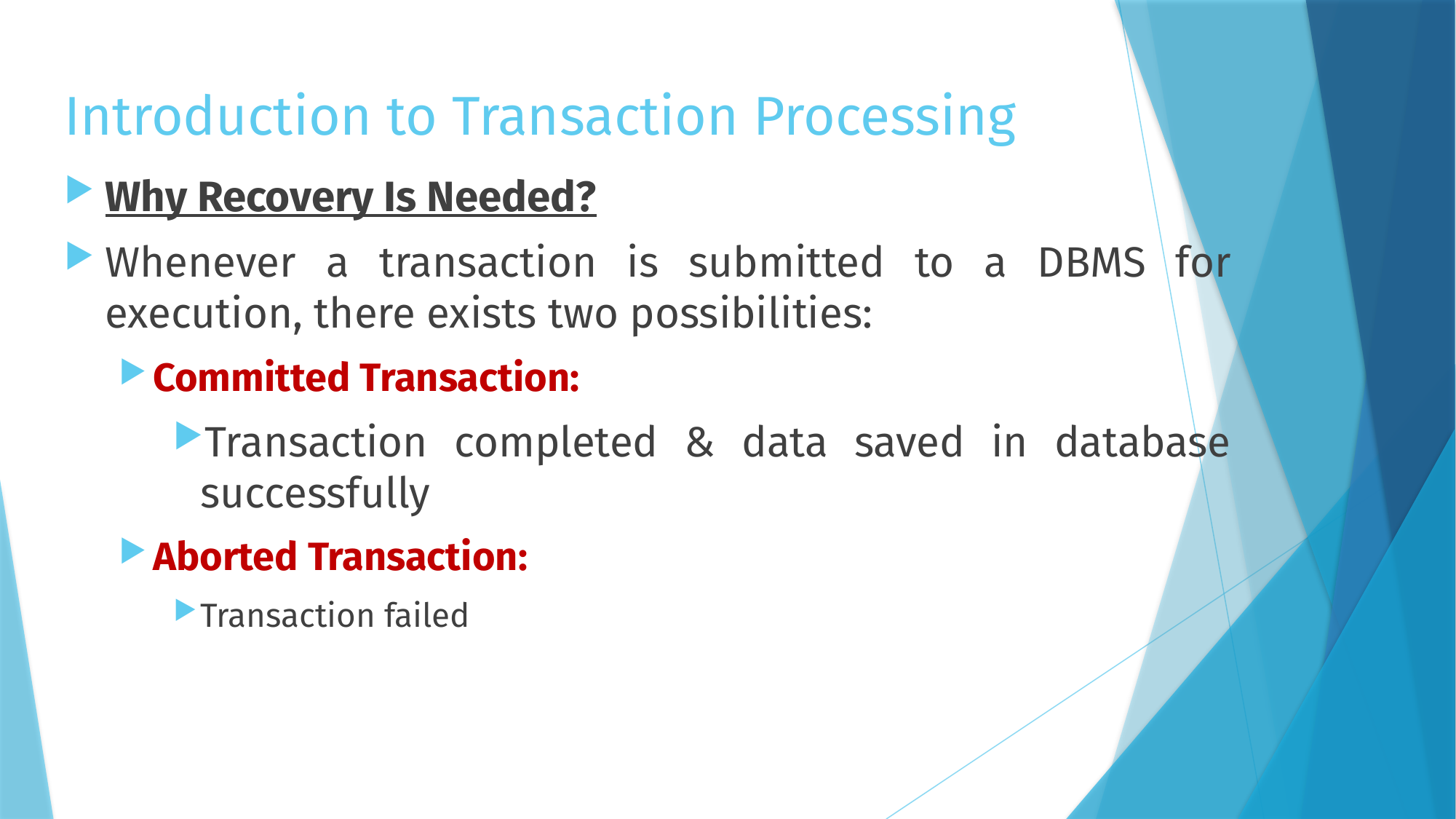

# Introduction to Transaction Processing
Why Recovery Is Needed?
Whenever a transaction is submitted to a DBMS for execution, there exists two possibilities:
Committed Transaction:
Transaction completed & data saved in database successfully
Aborted Transaction:
Transaction failed